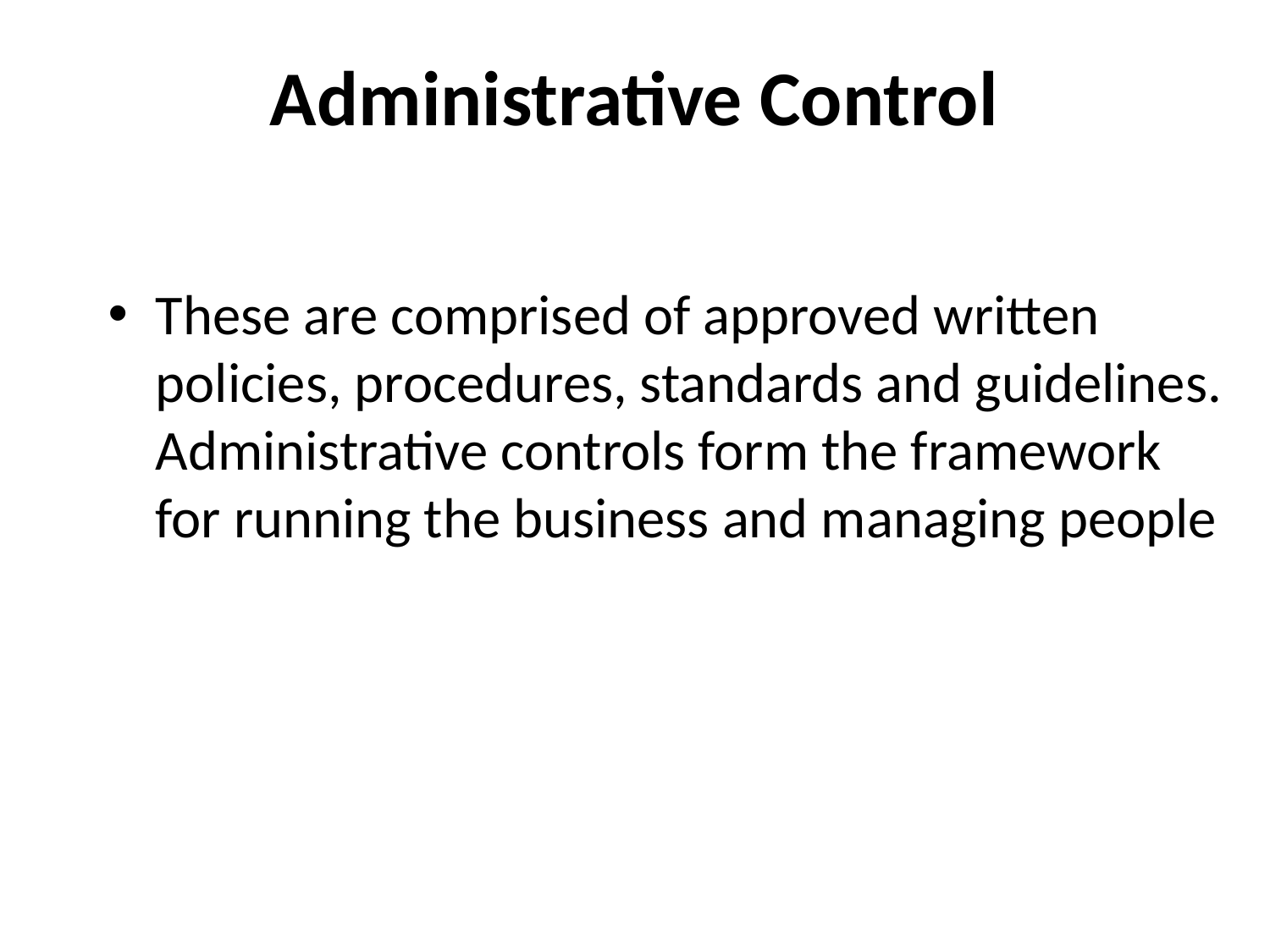

# Administrative Control
These are comprised of approved written policies, procedures, standards and guidelines. Administrative controls form the framework for running the business and managing people